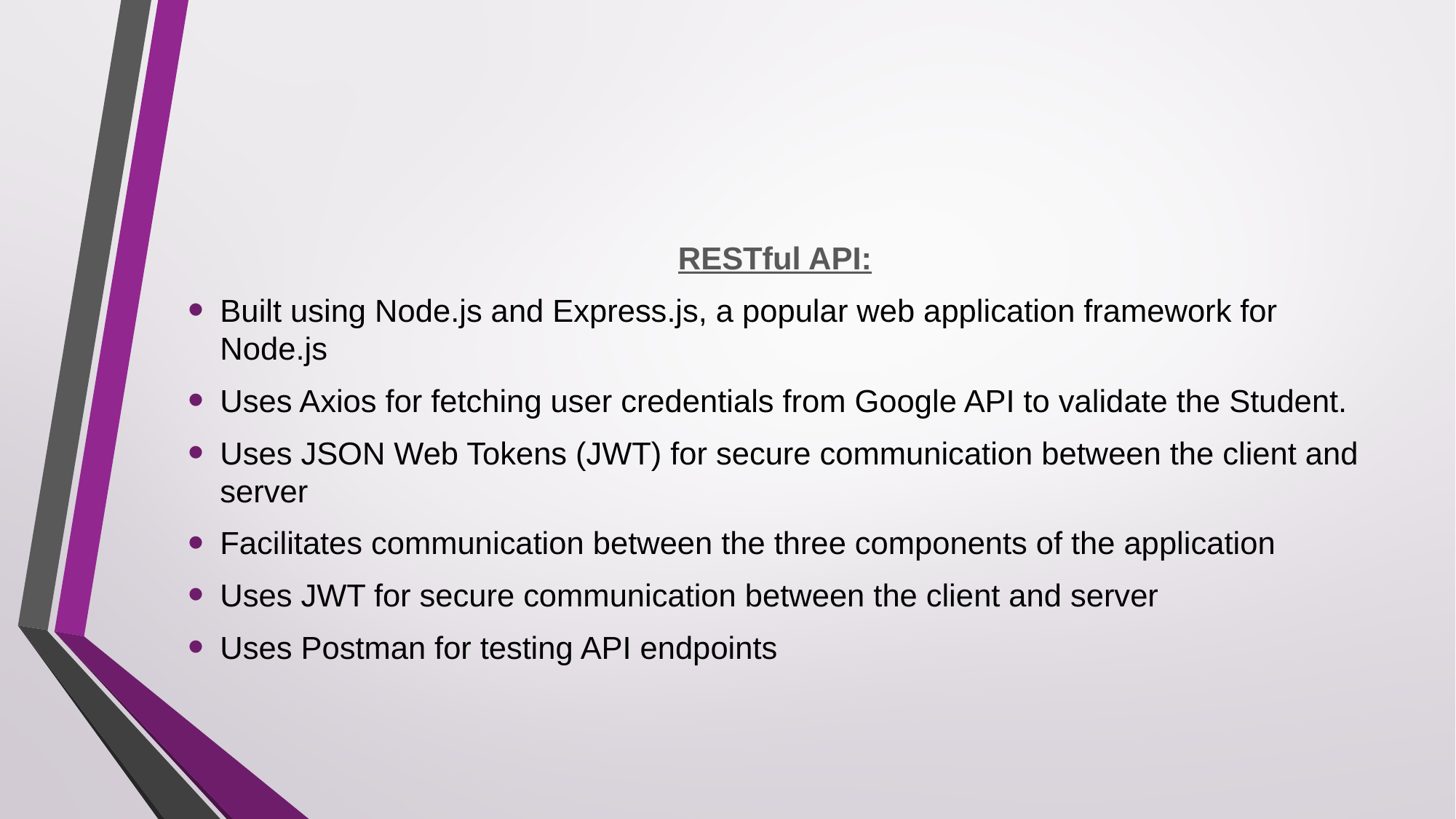

RESTful API:
Built using Node.js and Express.js, a popular web application framework for Node.js
Uses Axios for fetching user credentials from Google API to validate the Student.
Uses JSON Web Tokens (JWT) for secure communication between the client and server
Facilitates communication between the three components of the application
Uses JWT for secure communication between the client and server
Uses Postman for testing API endpoints